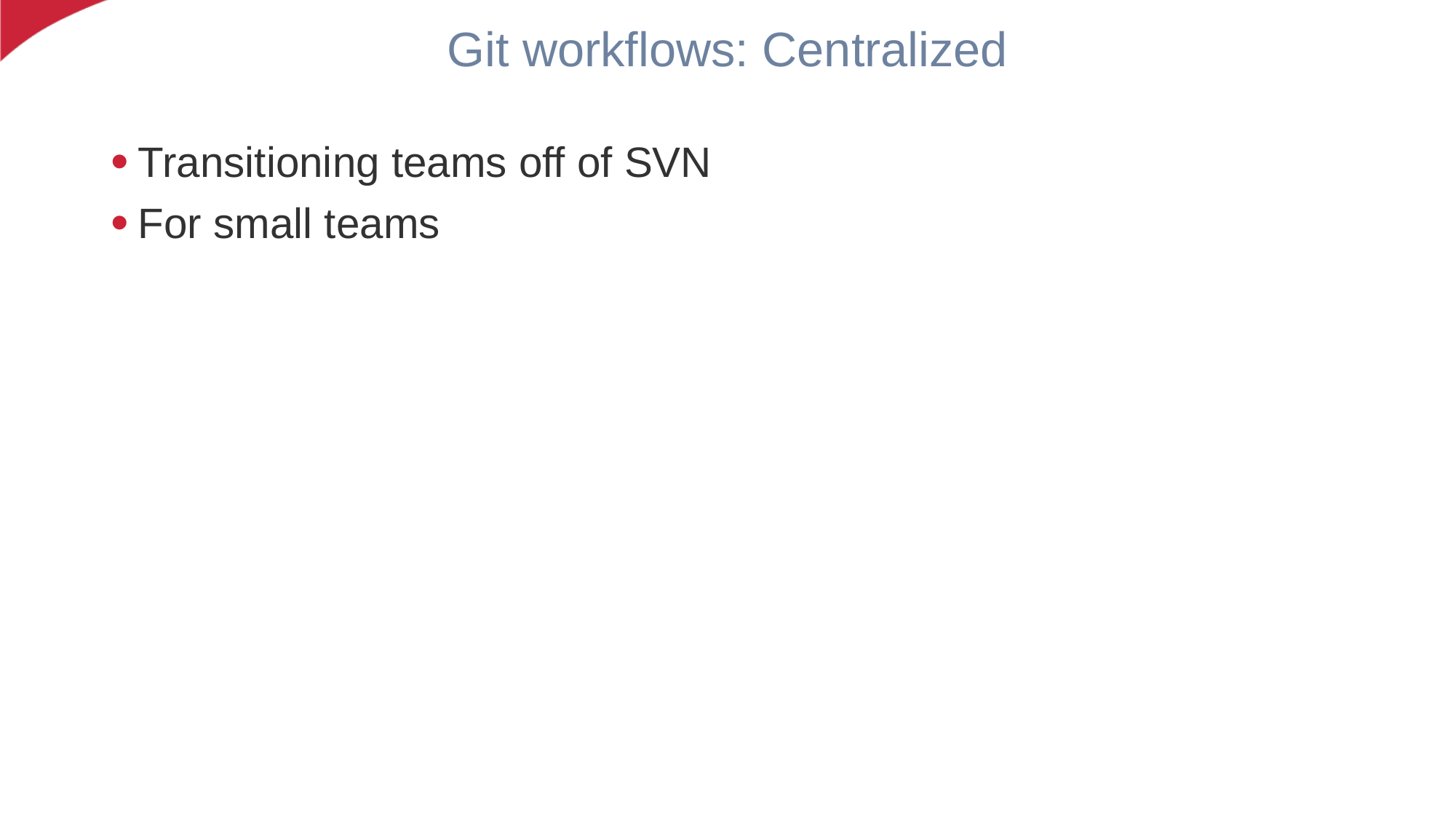

# Git workflows: Centralized
Transitioning teams off of SVN
For small teams